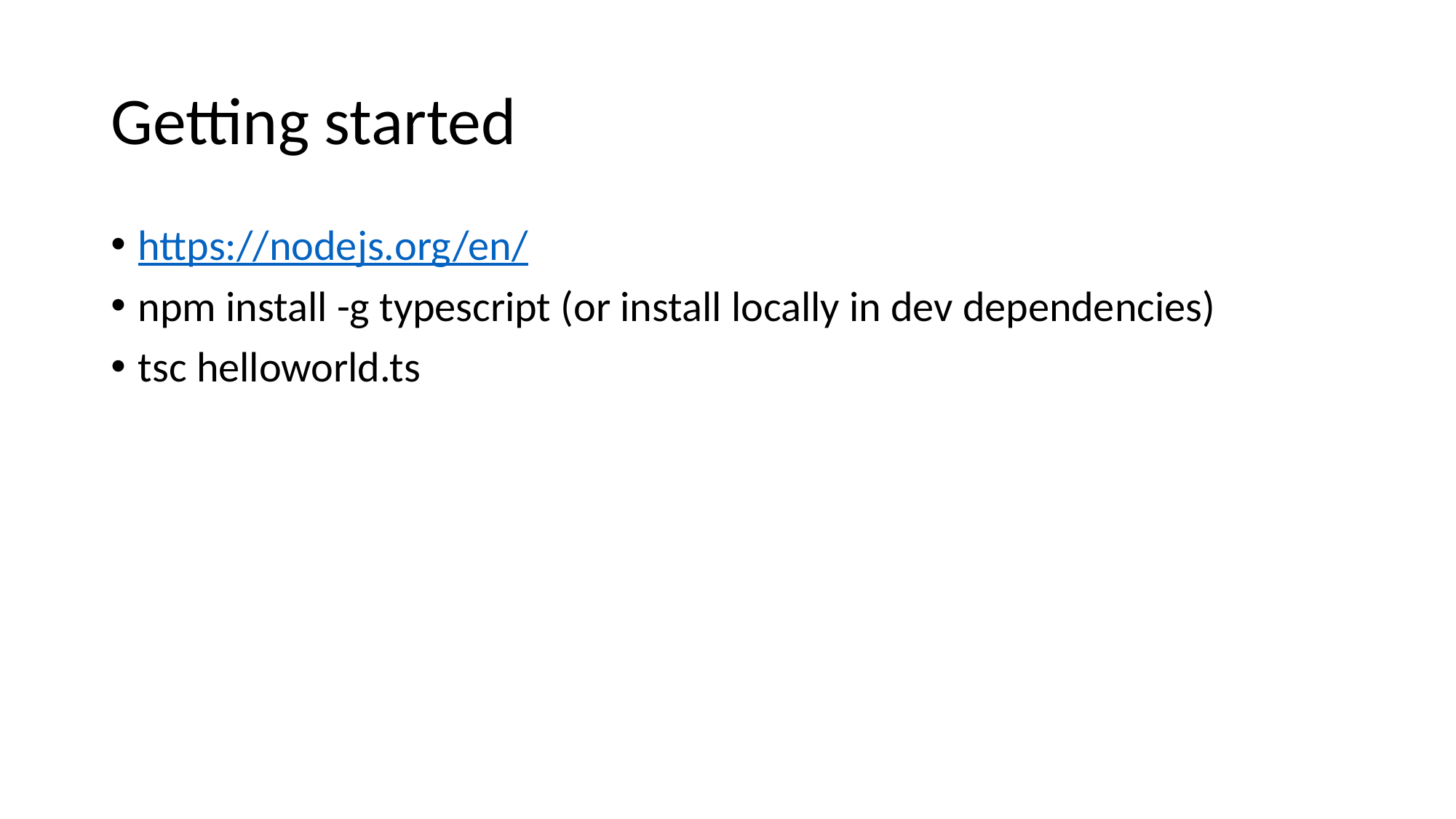

# Getting started
https://nodejs.org/en/
npm install -g typescript (or install locally in dev dependencies)
tsc helloworld.ts